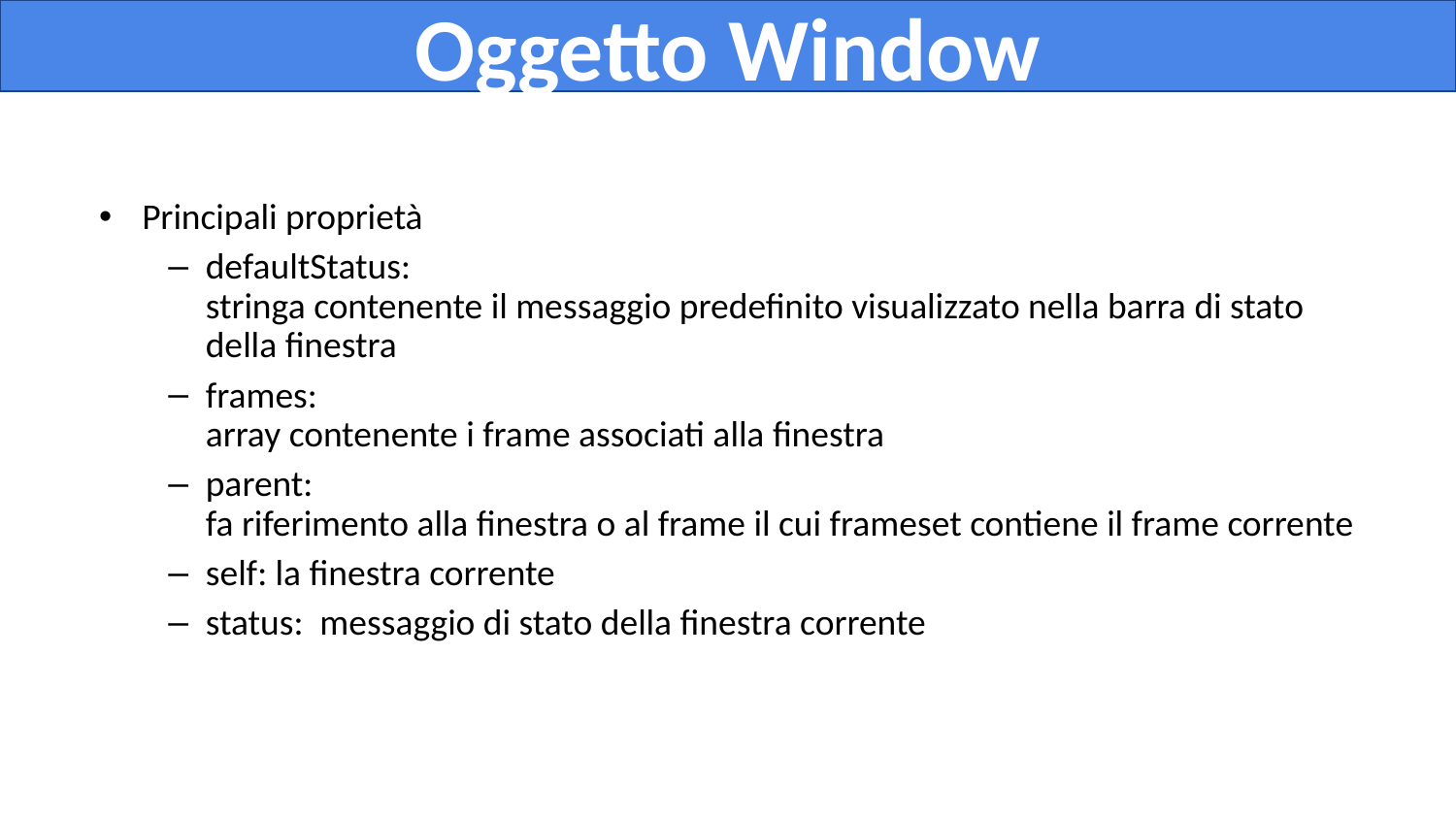

# Oggetto Window
Principali proprietà
defaultStatus:
stringa contenente il messaggio predefinito visualizzato nella barra di stato della finestra
frames:
array contenente i frame associati alla finestra
parent:
fa riferimento alla finestra o al frame il cui frameset contiene il frame corrente
self: la finestra corrente
status:  messaggio di stato della finestra corrente